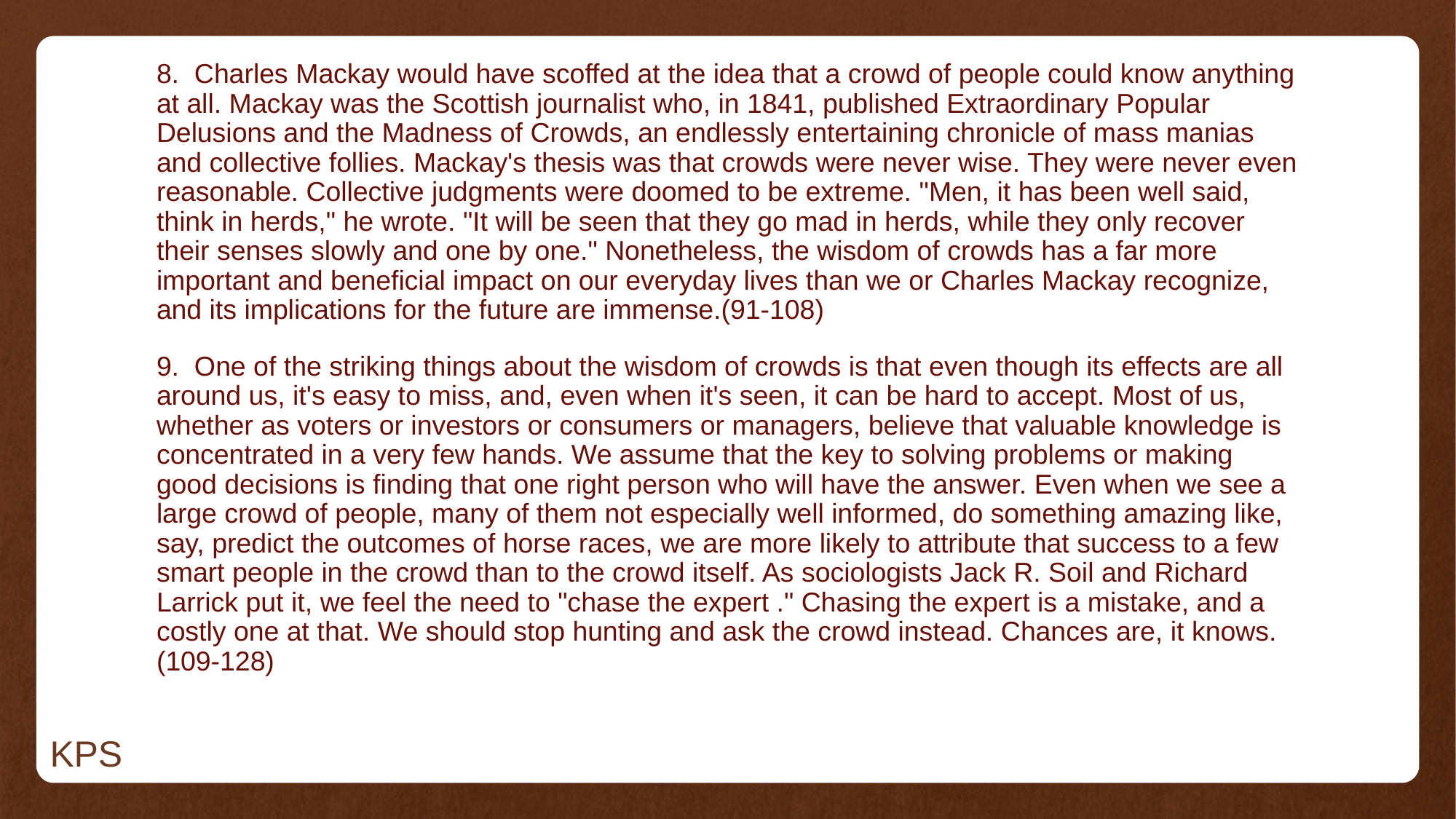

8.  Charles Mackay would have scoffed at the idea that a crowd of people could know anything at all. Mackay was the Scottish journalist who, in 1841, published Extraordinary Popular Delusions and the Madness of Crowds, an endlessly entertaining chronicle of mass manias and collective follies. Mackay's thesis was that crowds were never wise. They were never even reasonable. Collective judgments were doomed to be extreme. "Men, it has been well said, think in herds," he wrote. "It will be seen that they go mad in herds, while they only recover their senses slowly and one by one." Nonetheless, the wisdom of crowds has a far more important and beneficial impact on our everyday lives than we or Charles Mackay recognize, and its implications for the future are immense.(91-108)
9.  One of the striking things about the wisdom of crowds is that even though its effects are all around us, it's easy to miss, and, even when it's seen, it can be hard to accept. Most of us, whether as voters or investors or consumers or managers, believe that valuable knowledge is concentrated in a very few hands. We assume that the key to solving problems or making good decisions is finding that one right person who will have the answer. Even when we see a large crowd of people, many of them not especially well informed, do something amazing like, say, predict the outcomes of horse races, we are more likely to attribute that success to a few smart people in the crowd than to the crowd itself. As sociologists Jack R. Soil and Richard Larrick put it, we feel the need to "chase the expert ." Chasing the expert is a mistake, and a costly one at that. We should stop hunting and ask the crowd instead. Chances are, it knows.(109-128)
KPS